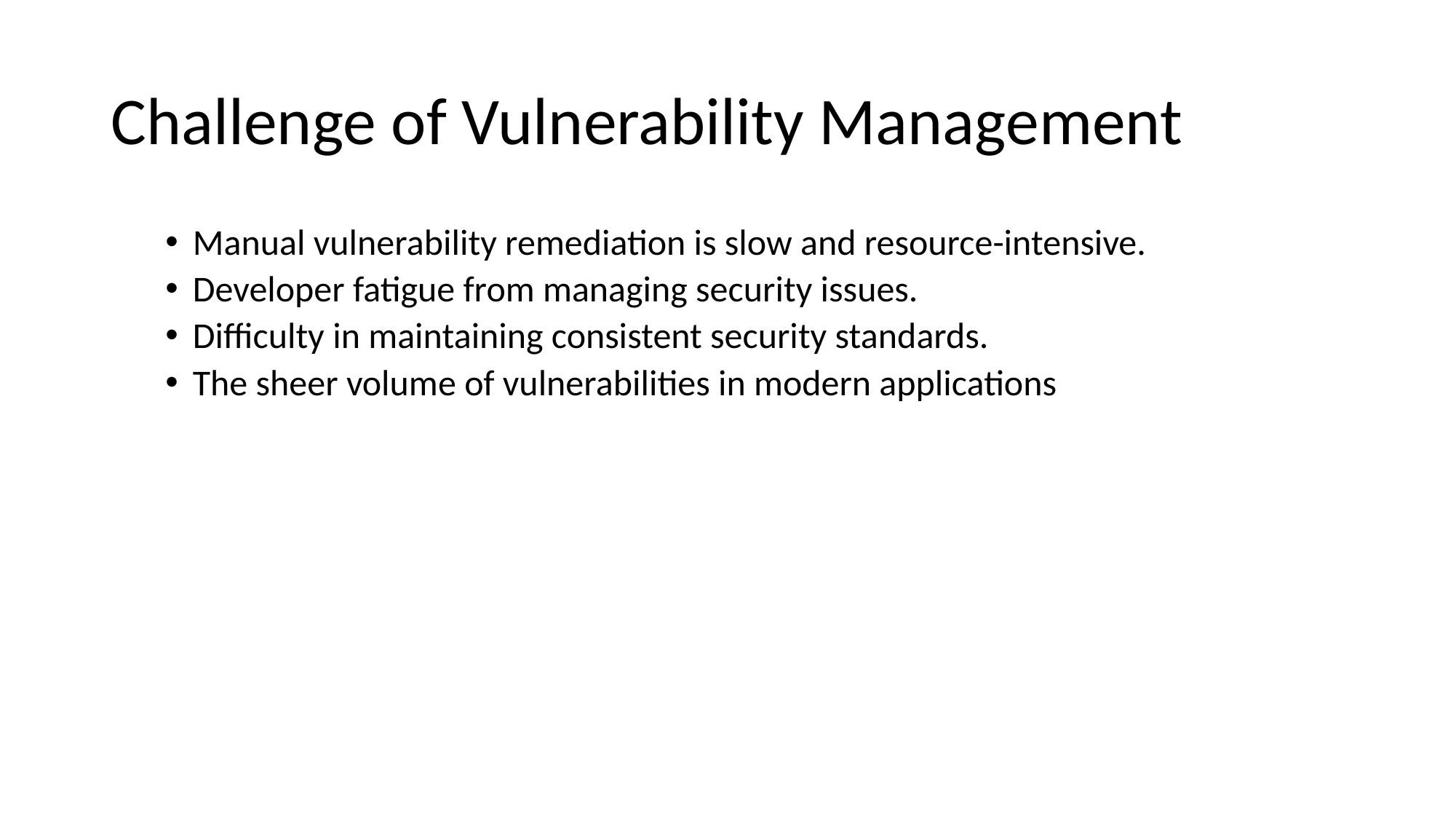

# Challenge of Vulnerability Management
Manual vulnerability remediation is slow and resource-intensive.
Developer fatigue from managing security issues.
Difficulty in maintaining consistent security standards.
The sheer volume of vulnerabilities in modern applications